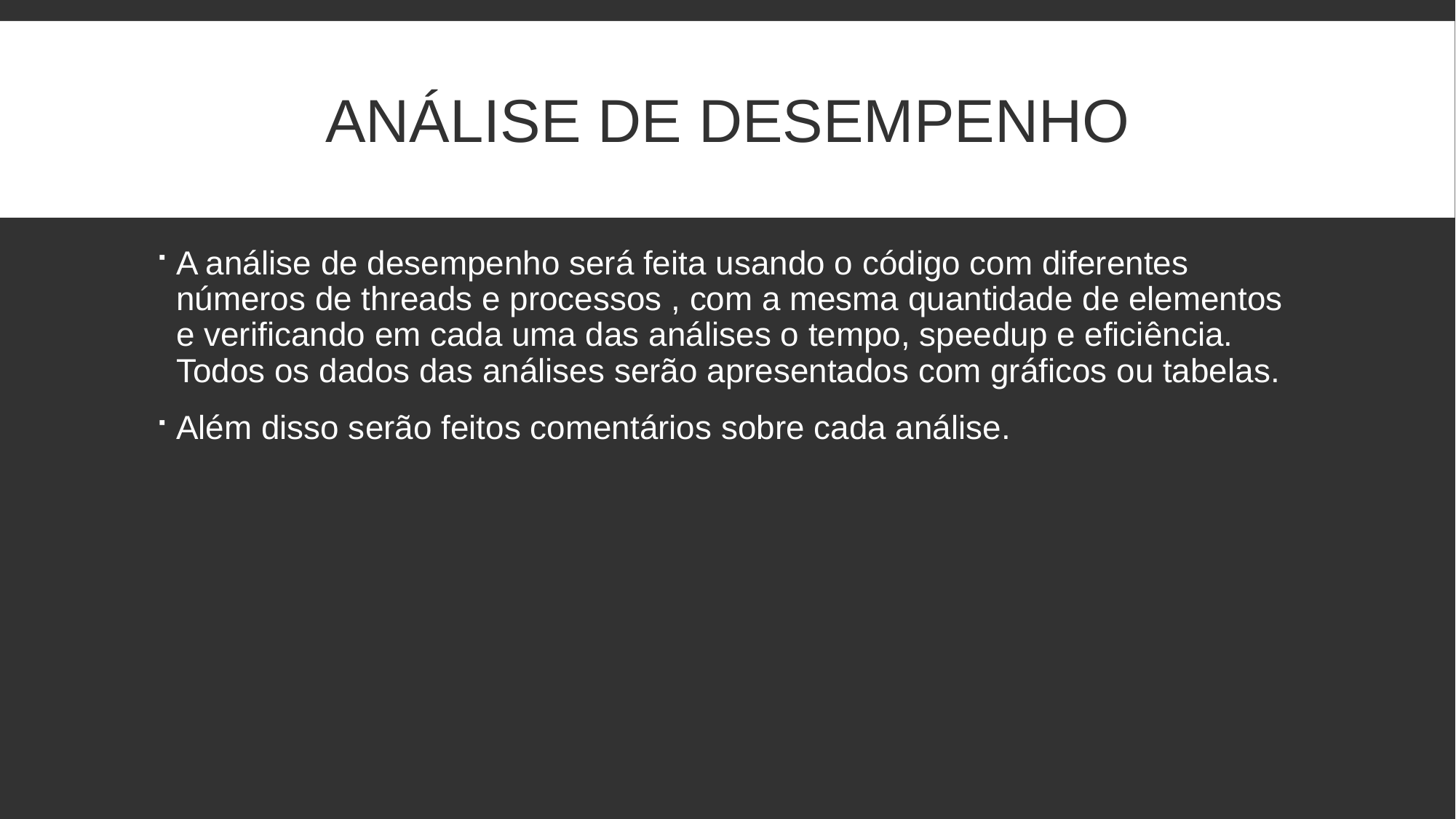

# Análise de desempenho
A análise de desempenho será feita usando o código com diferentes números de threads e processos , com a mesma quantidade de elementos e verificando em cada uma das análises o tempo, speedup e eficiência. Todos os dados das análises serão apresentados com gráficos ou tabelas.
Além disso serão feitos comentários sobre cada análise.